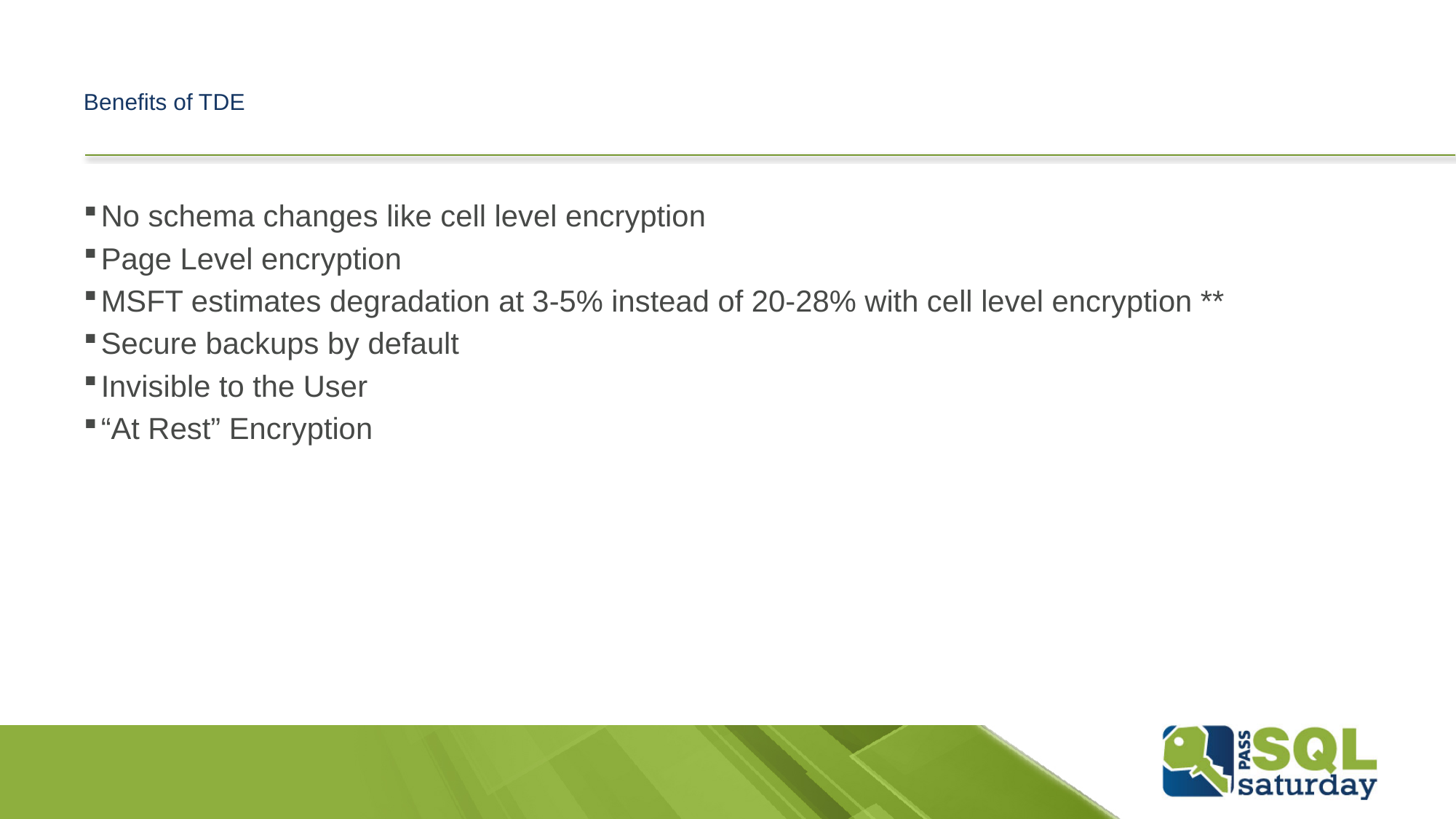

# Benefits of TDE
No schema changes like cell level encryption
Page Level encryption
MSFT estimates degradation at 3-5% instead of 20-28% with cell level encryption **
Secure backups by default
Invisible to the User
“At Rest” Encryption